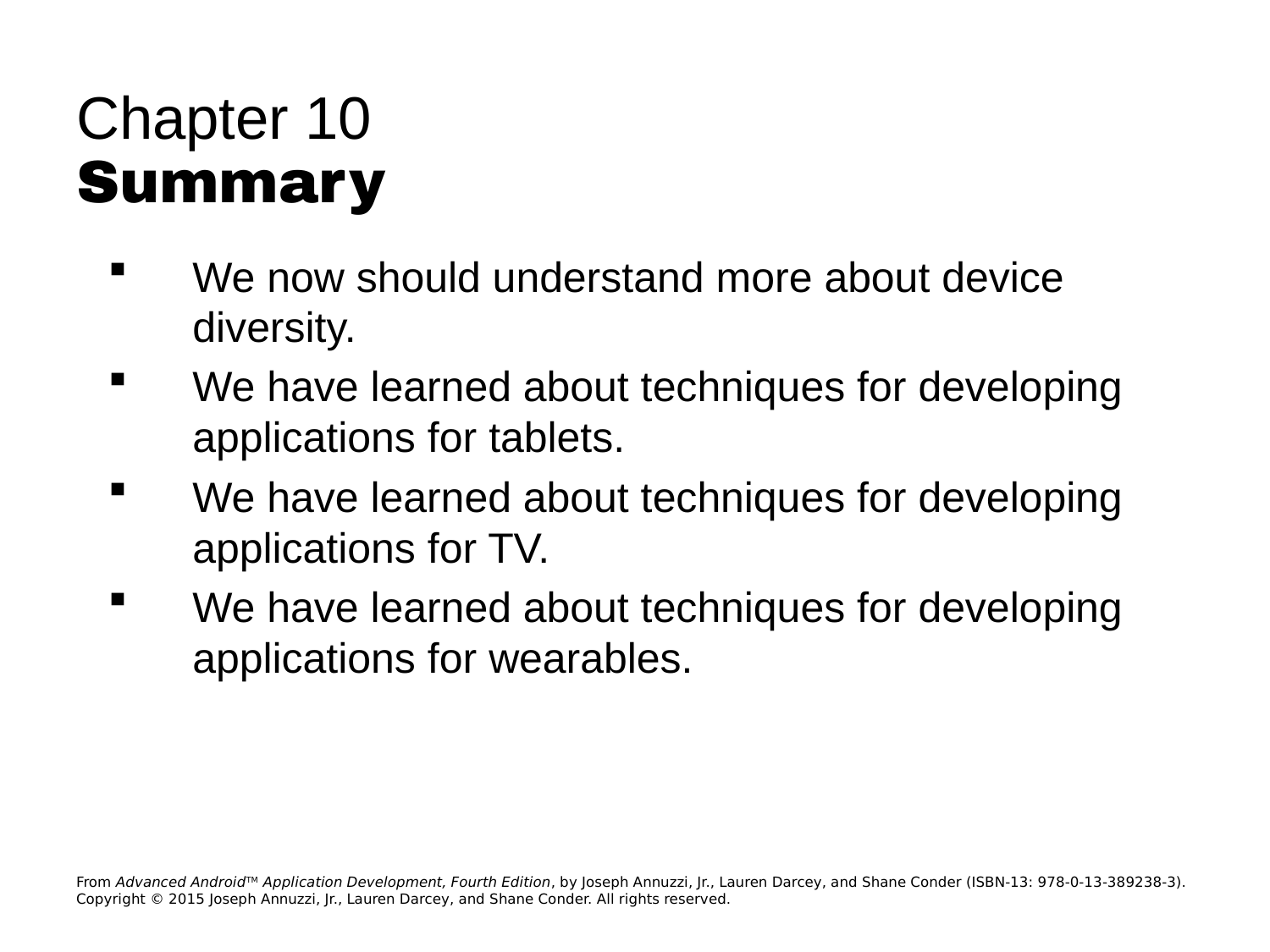

# Chapter 10 Summary
We now should understand more about device diversity.
We have learned about techniques for developing applications for tablets.
We have learned about techniques for developing applications for TV.
We have learned about techniques for developing applications for wearables.
From Advanced AndroidTM Application Development, Fourth Edition, by Joseph Annuzzi, Jr., Lauren Darcey, and Shane Conder (ISBN-13: 978-0-13-389238-3). Copyright © 2015 Joseph Annuzzi, Jr., Lauren Darcey, and Shane Conder. All rights reserved.